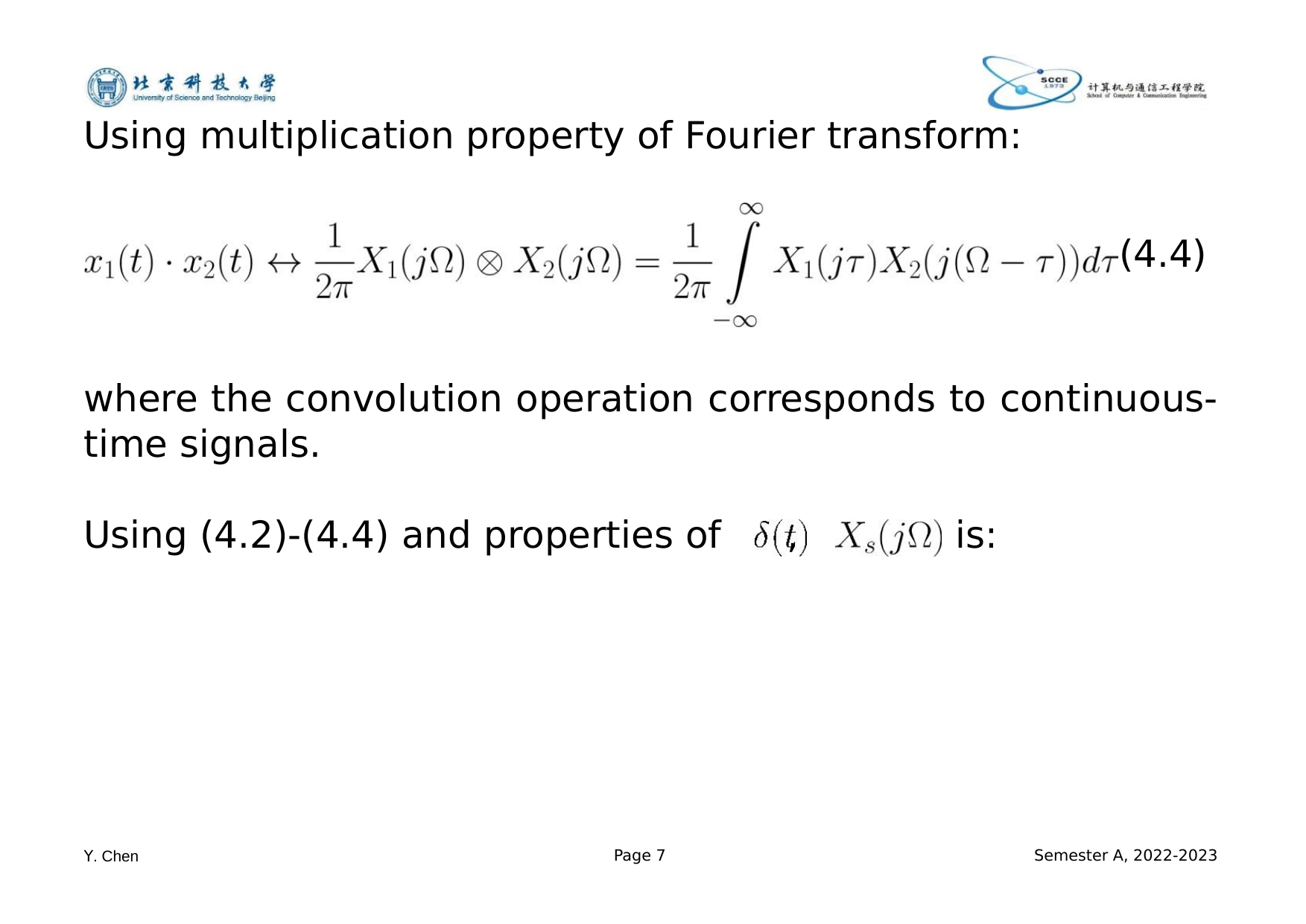

Using multiplication property of Fourier transform:

(4.4)
where the convolution operation corresponds to continuous-
time signals.
Using (4.2)-(4.4) and properties of ,
is:

Y. Chen
Page 7
Semester A, 2022-2023